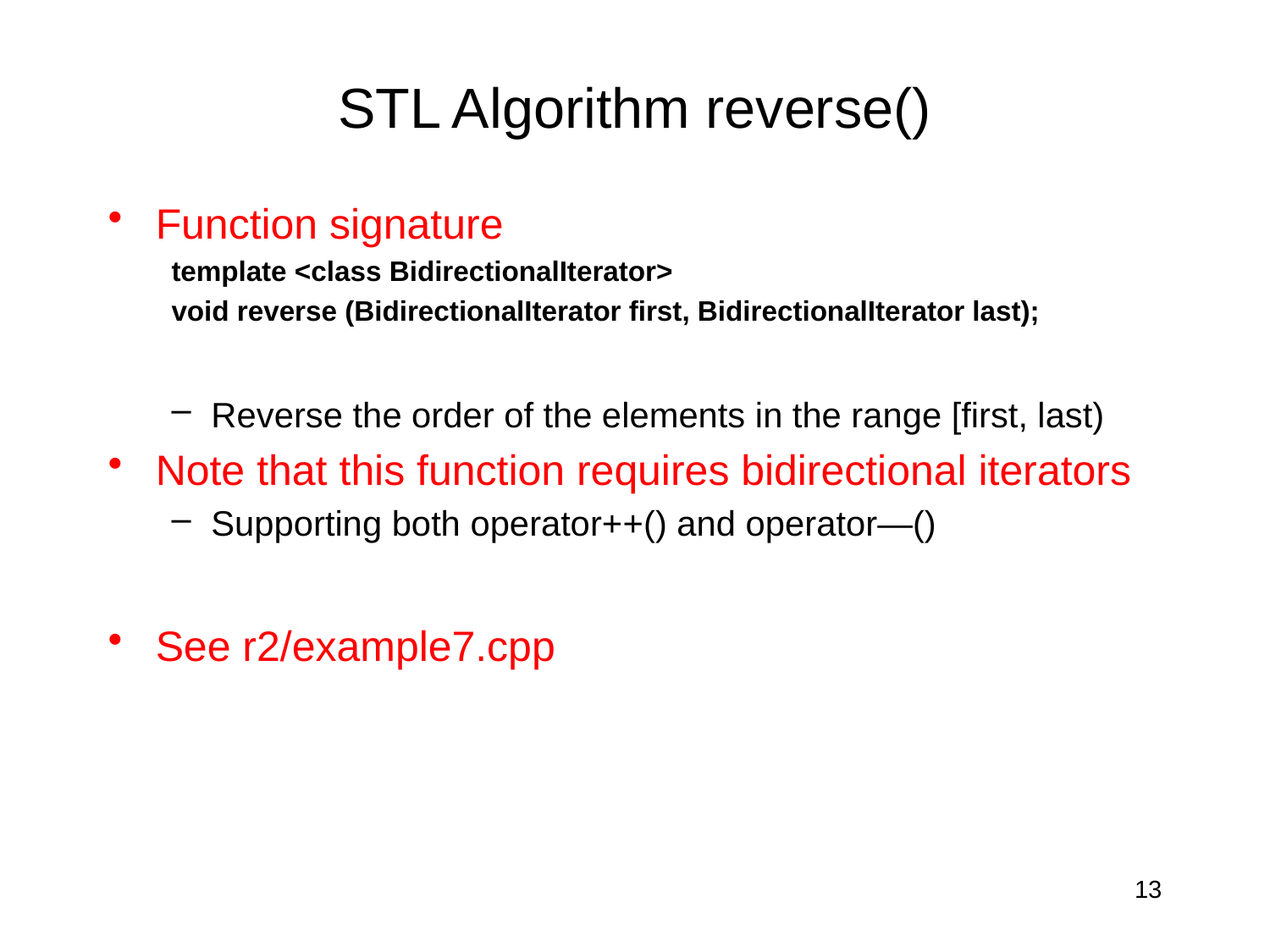

# STL Algorithm reverse()
Function signature
template <class BidirectionalIterator>
void reverse (BidirectionalIterator first, BidirectionalIterator last);

Reverse the order of the elements in the range [first, last)
Note that this function requires bidirectional iterators
Supporting both operator++() and operator—()

See r2/example7.cpp

13